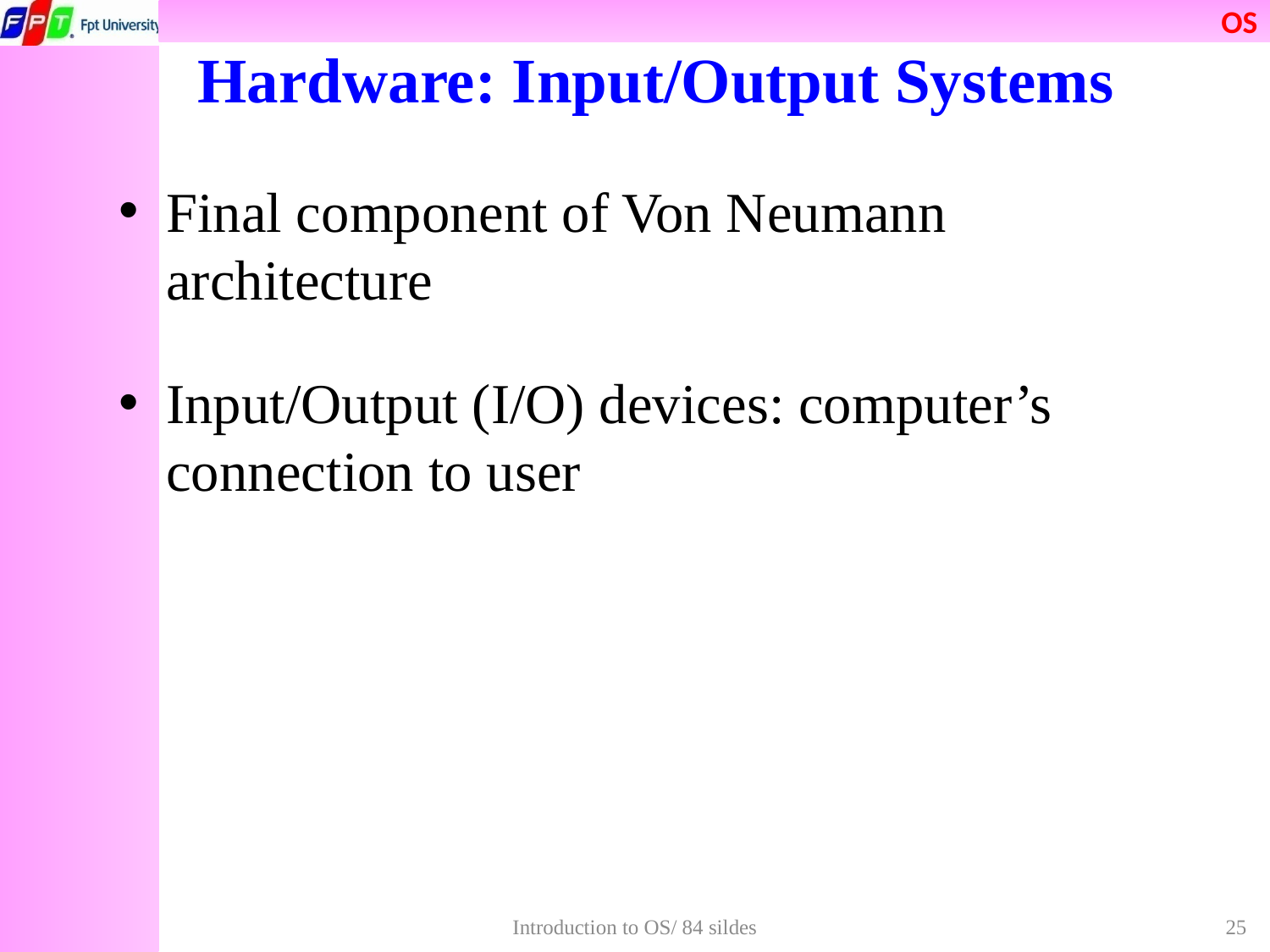

# Hardware: Input/Output Systems
Final component of Von Neumann architecture
Input/Output (I/O) devices: computer’s connection to user
Introduction to OS/ 84 sildes
25